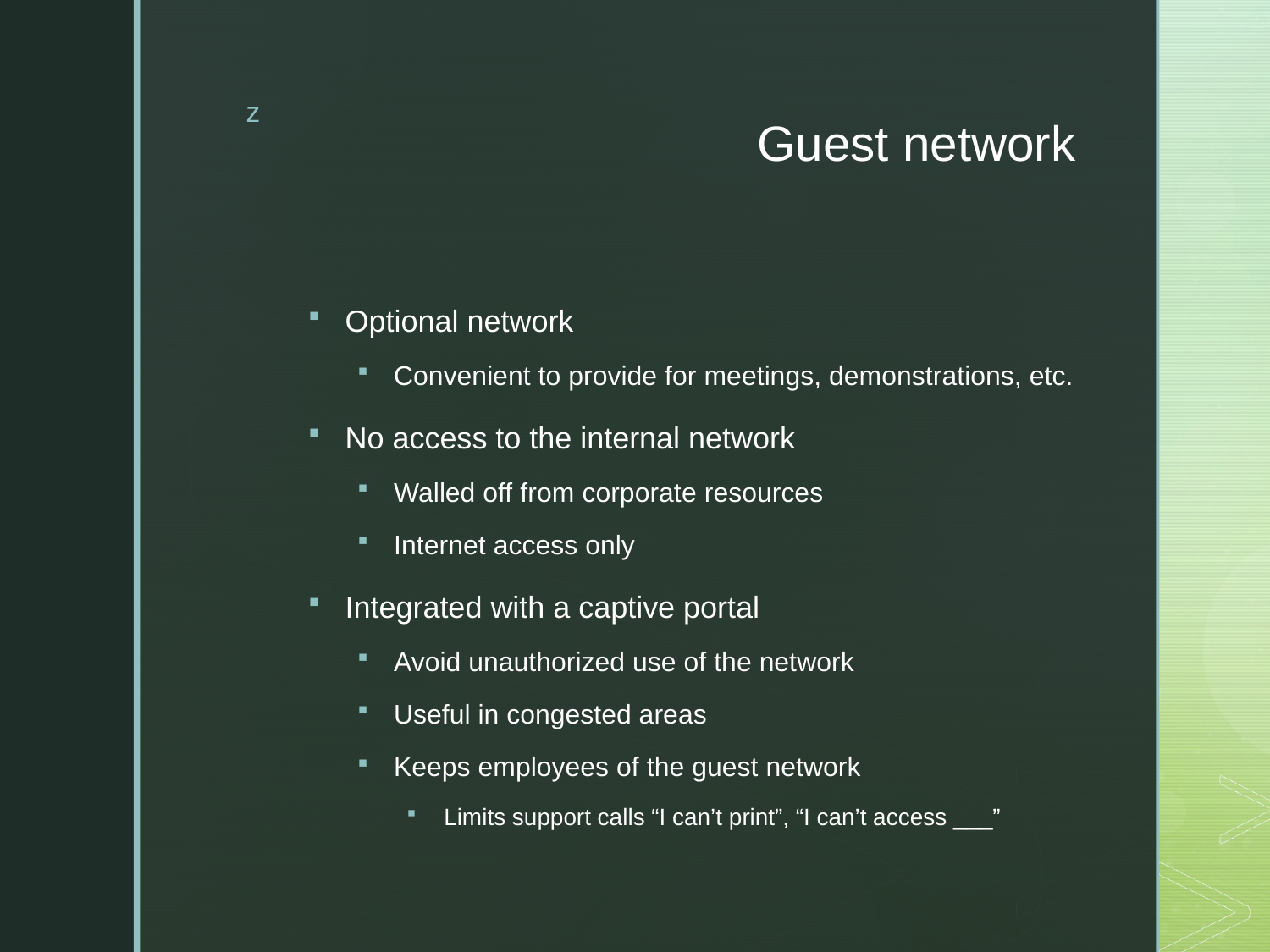

# Guest network
Optional network
Convenient to provide for meetings, demonstrations, etc.
No access to the internal network
Walled off from corporate resources
Internet access only
Integrated with a captive portal
Avoid unauthorized use of the network
Useful in congested areas
Keeps employees of the guest network
Limits support calls “I can’t print”, “I can’t access ___”